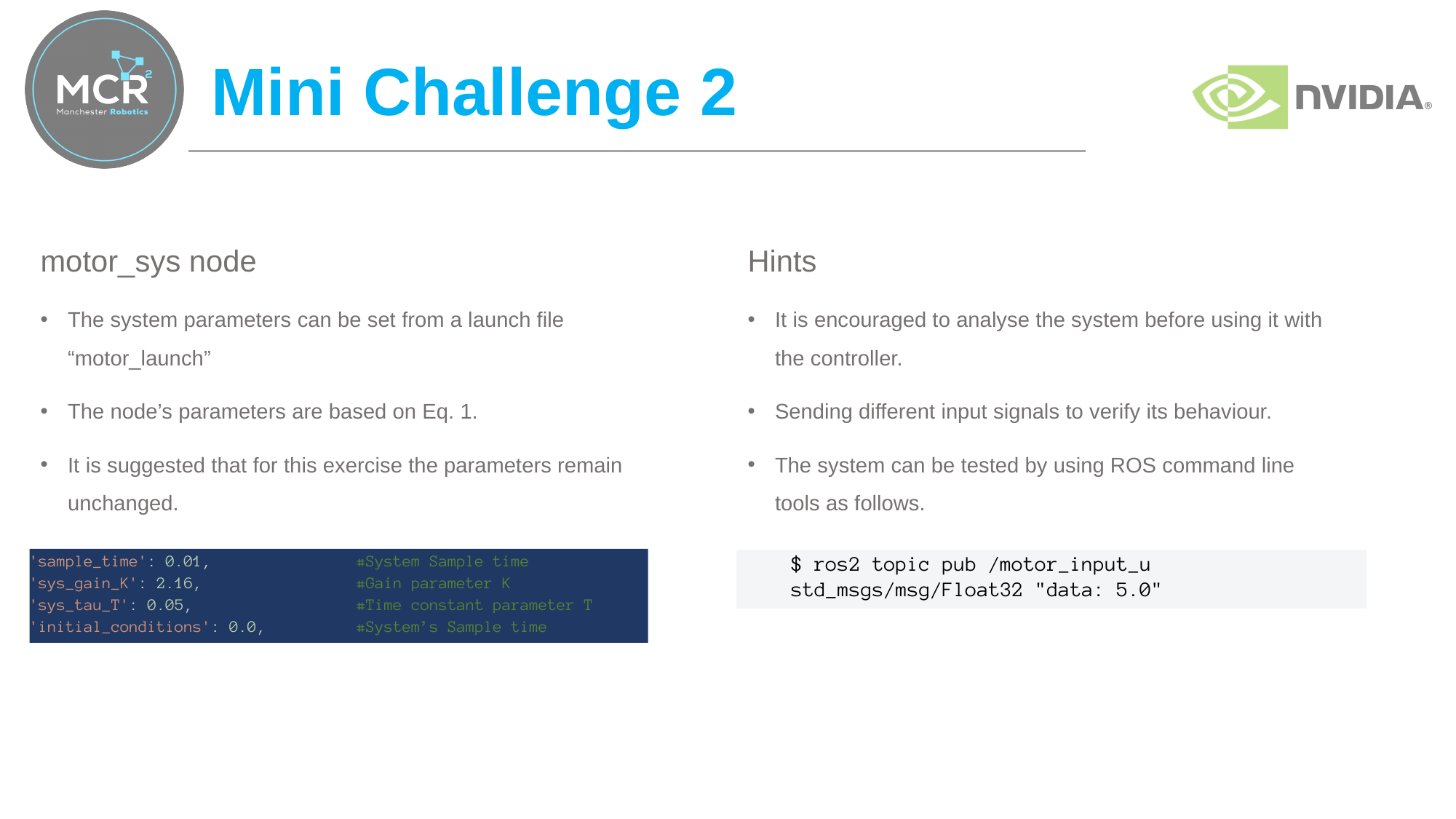

# Mini Challenge 2
motor_sys node
The system parameters can be set from a launch file “motor_launch”
The node’s parameters are based on Eq. 1.
It is suggested that for this exercise the parameters remain unchanged.

Hints
It is encouraged to analyse the system before using it with the controller.
Sending different input signals to verify its behaviour.
The system can be tested by using ROS command line tools as follows.

'sample_time': 0.01,		#System Sample time
'sys_gain_K': 2.16,		#Gain parameter K
'sys_tau_T': 0.05,		#Time constant parameter T
'initial_conditions': 0.0,	#System’s Sample time
$ ros2 topic pub /motor_input_u std_msgs/msg/Float32 "data: 5.0"